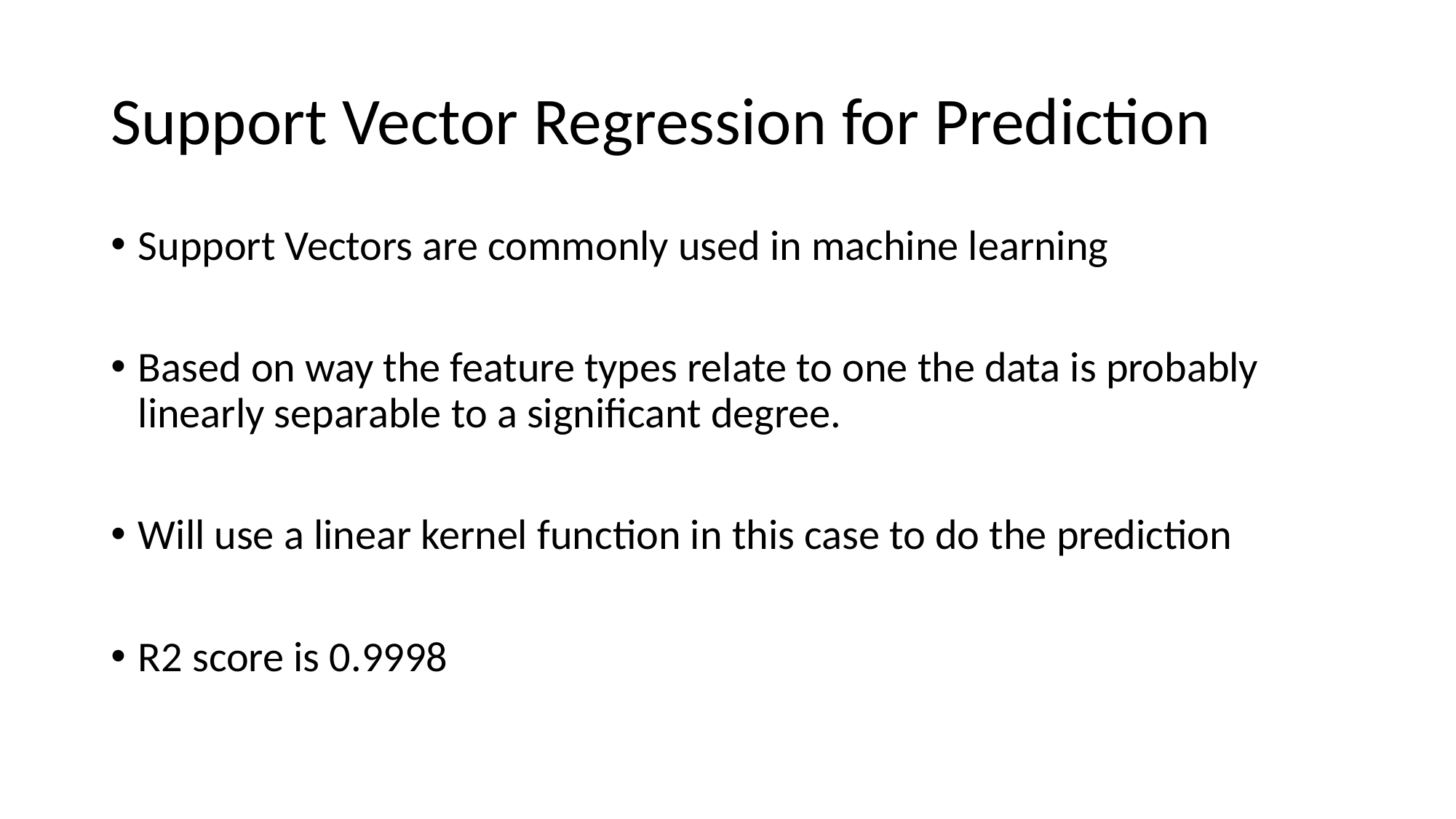

# Support Vector Regression for Prediction
Support Vectors are commonly used in machine learning

Based on way the feature types relate to one the data is probably linearly separable to a significant degree.

Will use a linear kernel function in this case to do the prediction

R2 score is 0.9998